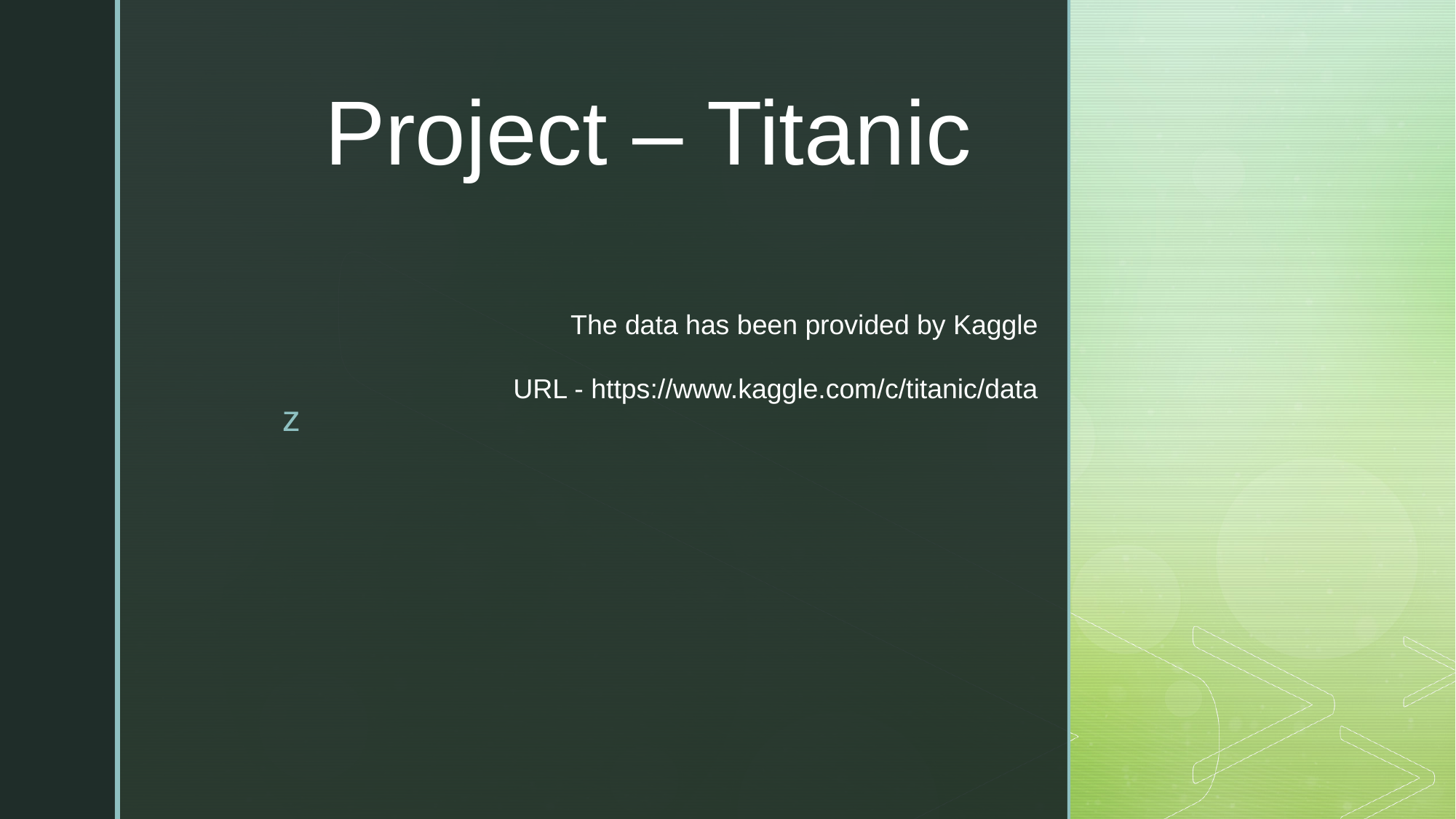

# Project – Titanic
The data has been provided by Kaggle
 URL - https://www.kaggle.com/c/titanic/data